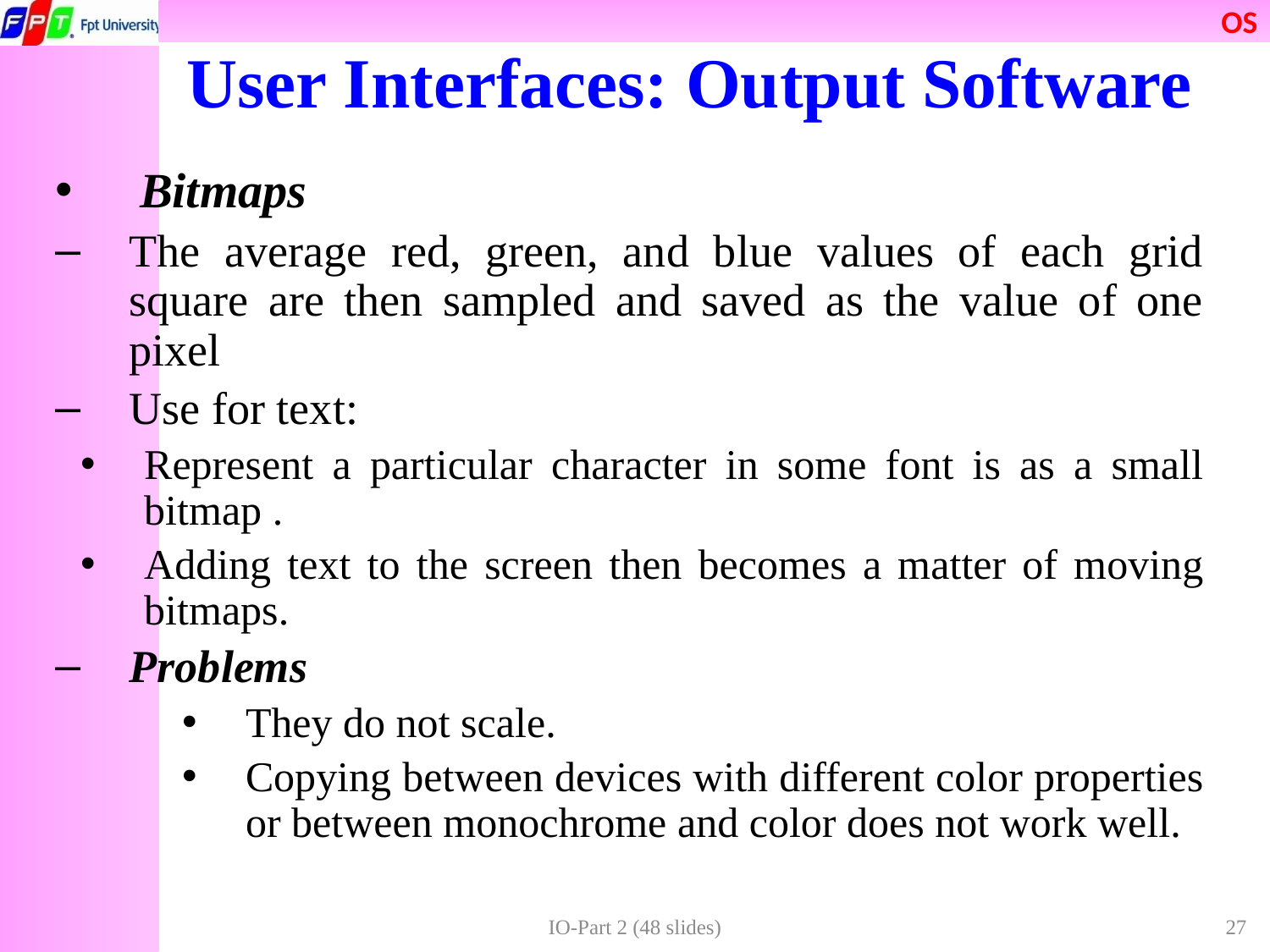

User Interfaces: Output Software
Bitmaps
The average red, green, and blue values of each grid square are then sampled and saved as the value of one pixel
Use for text:
Represent a particular character in some font is as a small bitmap .
Adding text to the screen then becomes a matter of moving bitmaps.
Problems
They do not scale.
Copying between devices with different color properties or between monochrome and color does not work well.
IO-Part 2 (48 slides)
27